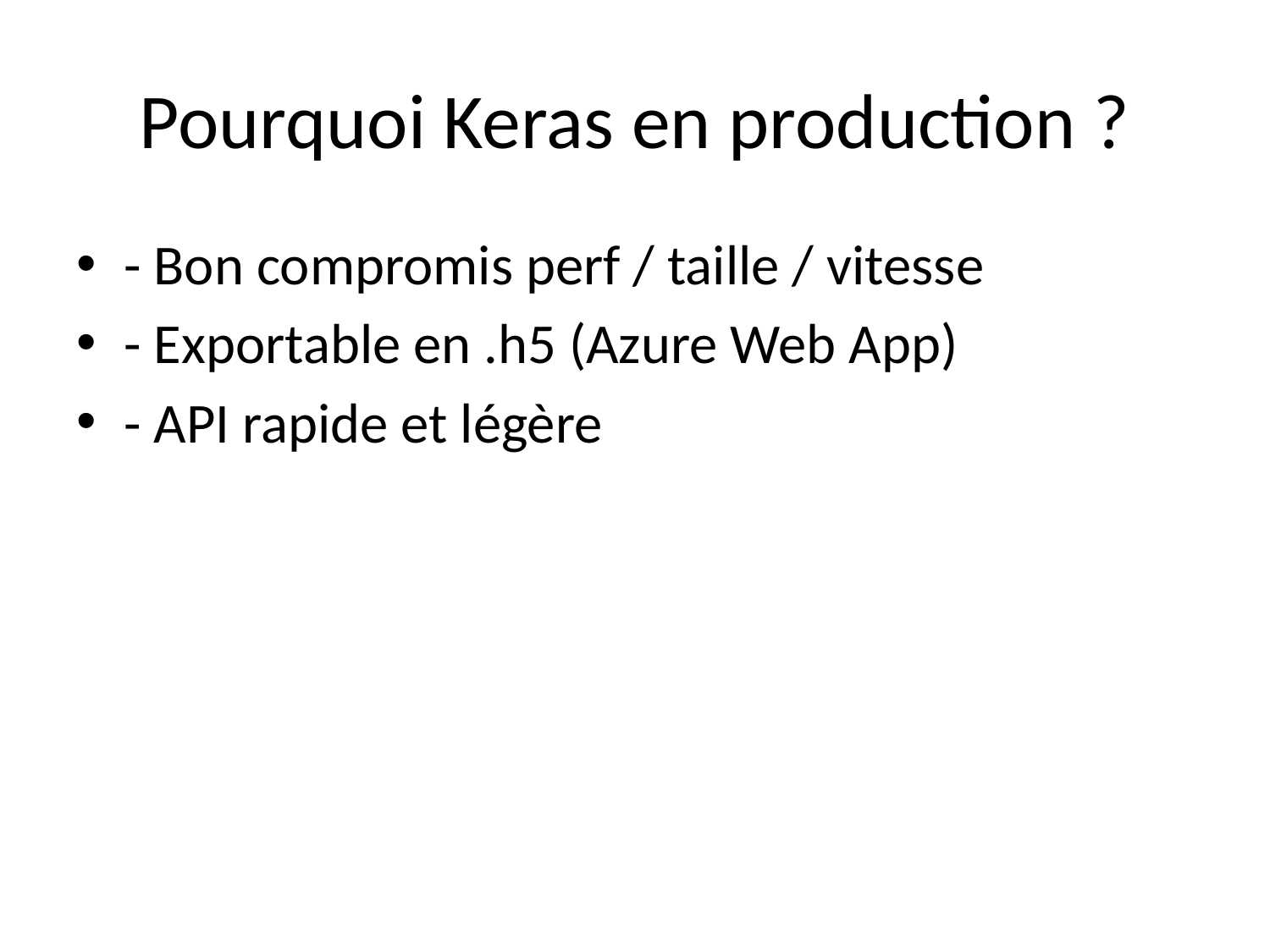

# Pourquoi Keras en production ?
- Bon compromis perf / taille / vitesse
- Exportable en .h5 (Azure Web App)
- API rapide et légère